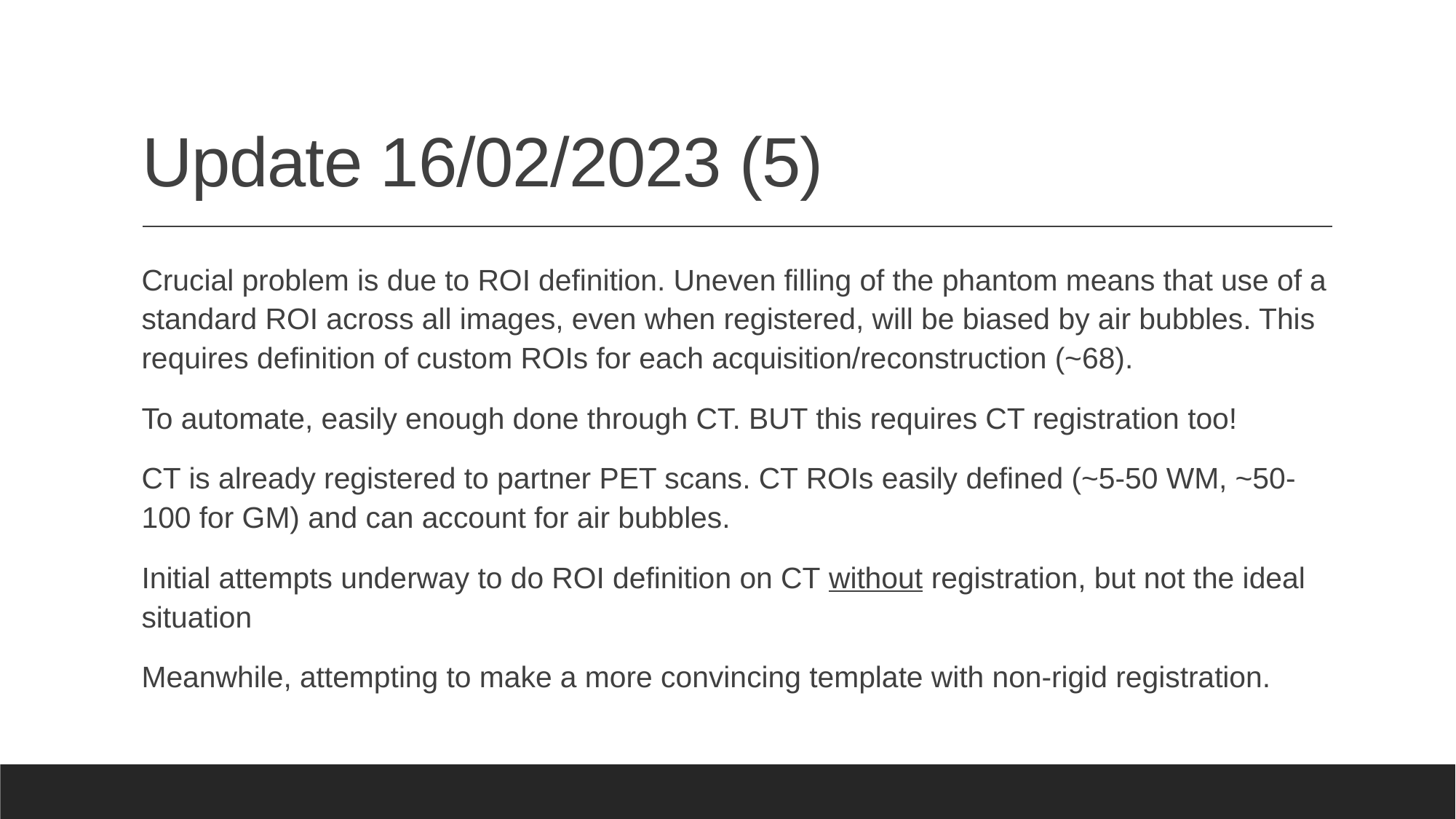

# Update 16/02/2023 (5)
Crucial problem is due to ROI definition. Uneven filling of the phantom means that use of a standard ROI across all images, even when registered, will be biased by air bubbles. This requires definition of custom ROIs for each acquisition/reconstruction (~68).
To automate, easily enough done through CT. BUT this requires CT registration too!
CT is already registered to partner PET scans. CT ROIs easily defined (~5-50 WM, ~50-100 for GM) and can account for air bubbles.
Initial attempts underway to do ROI definition on CT without registration, but not the ideal situation
Meanwhile, attempting to make a more convincing template with non-rigid registration.